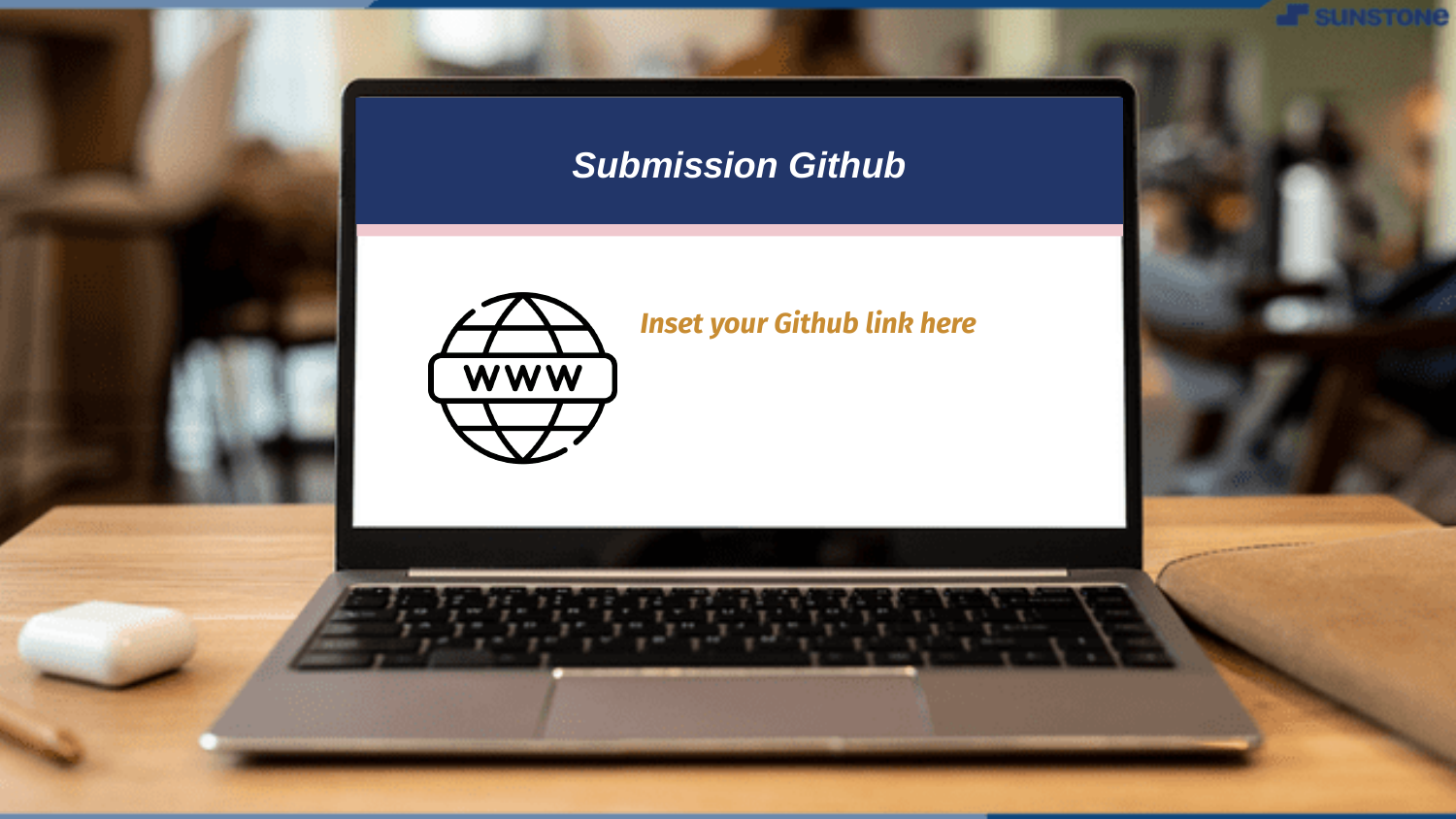

Submission Github
Inset your Github link here